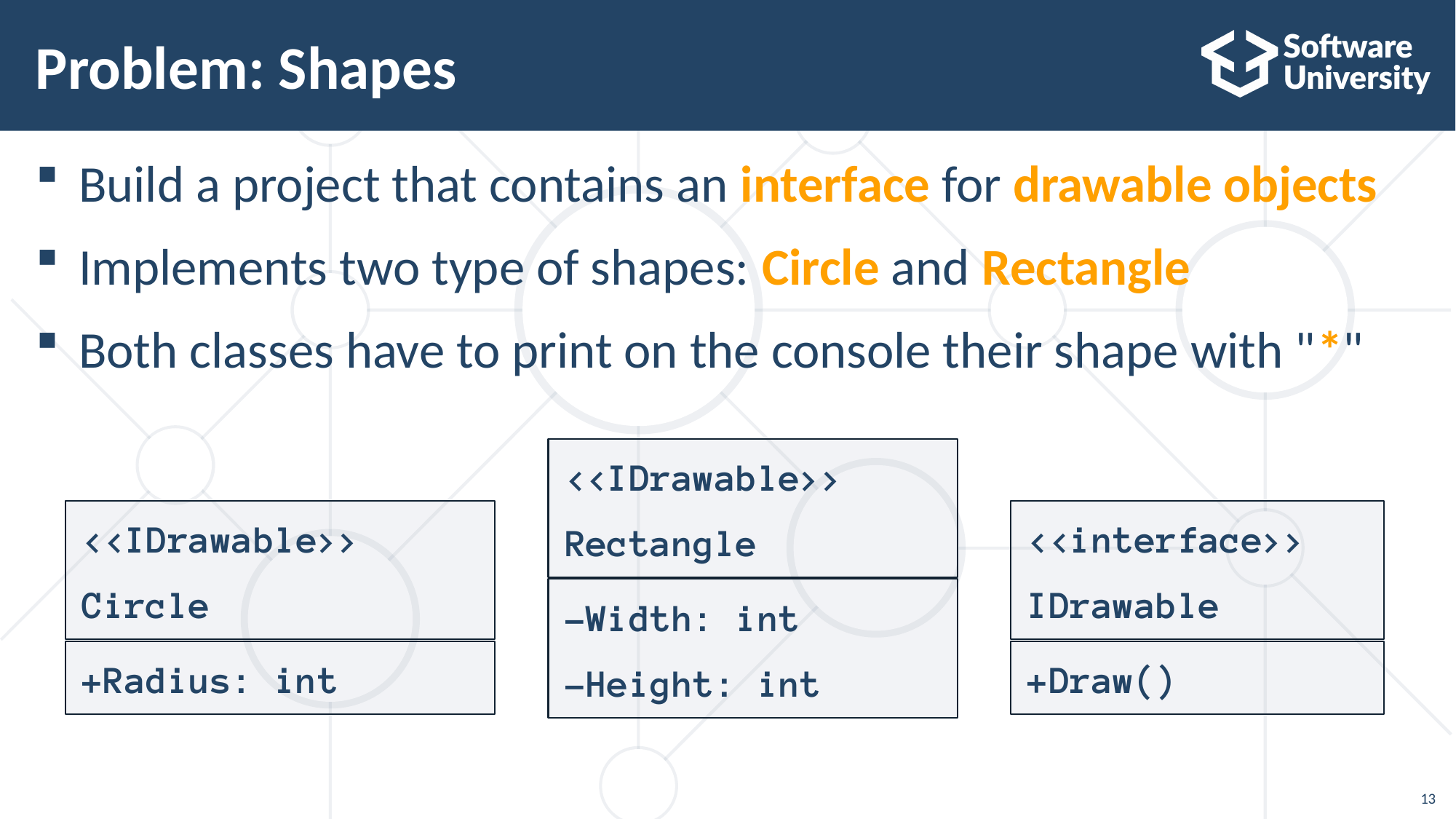

# Problem: Shapes
Build a project that contains an interface for drawable objects
Implements two type of shapes: Circle and Rectangle
Both classes have to print on the console their shape with "*"
<<IDrawable>>
Rectangle
-Width: int
-Height: int
<<IDrawable>>
Circle
+Radius: int
<<interface>>
IDrawable
+Draw()
13